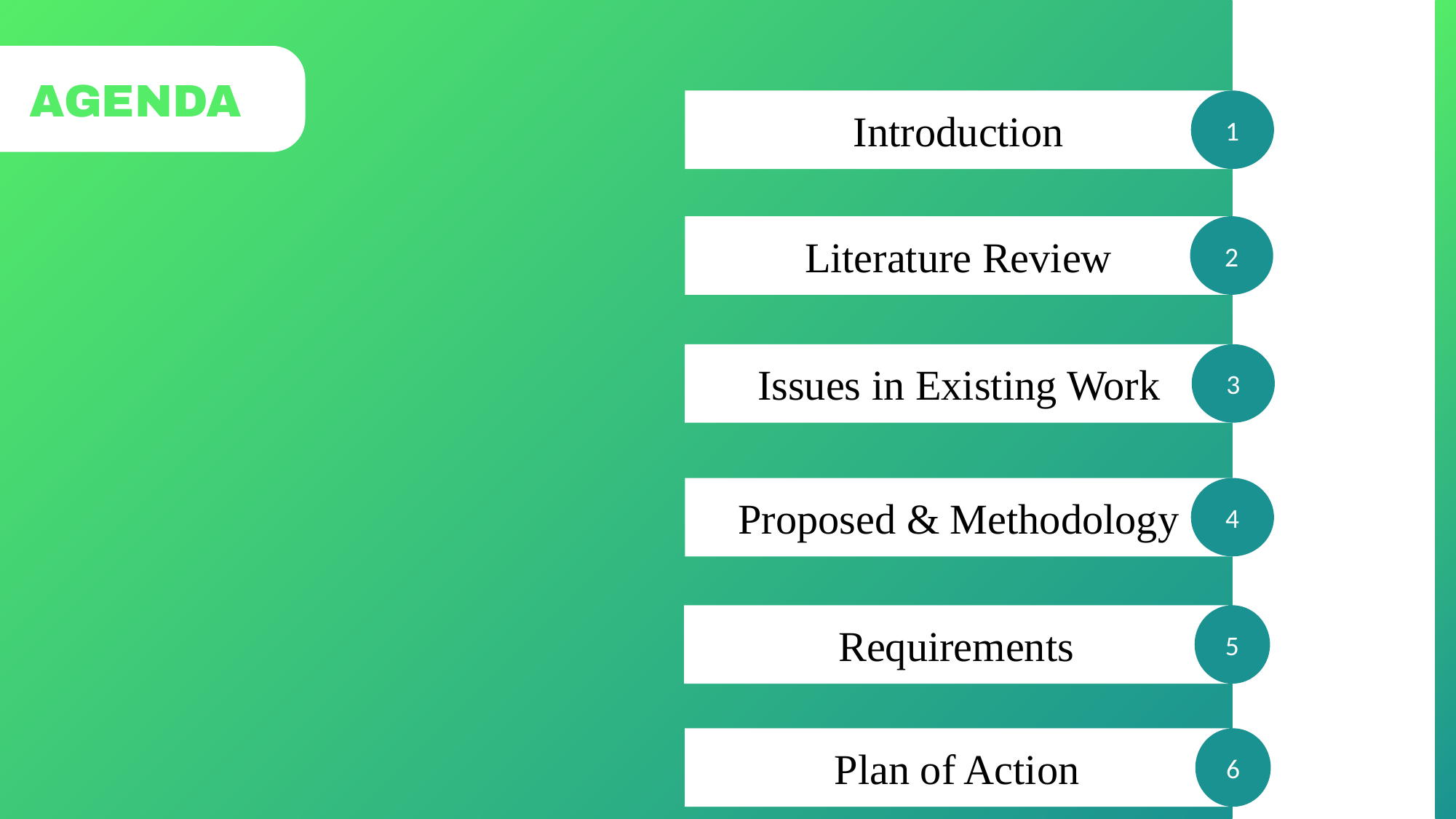

AGENDA
Introduction
1
Literature Review
2
Issues in Existing Work
3
Proposed & Methodology
4
Requirements
5
Plan of Action
6